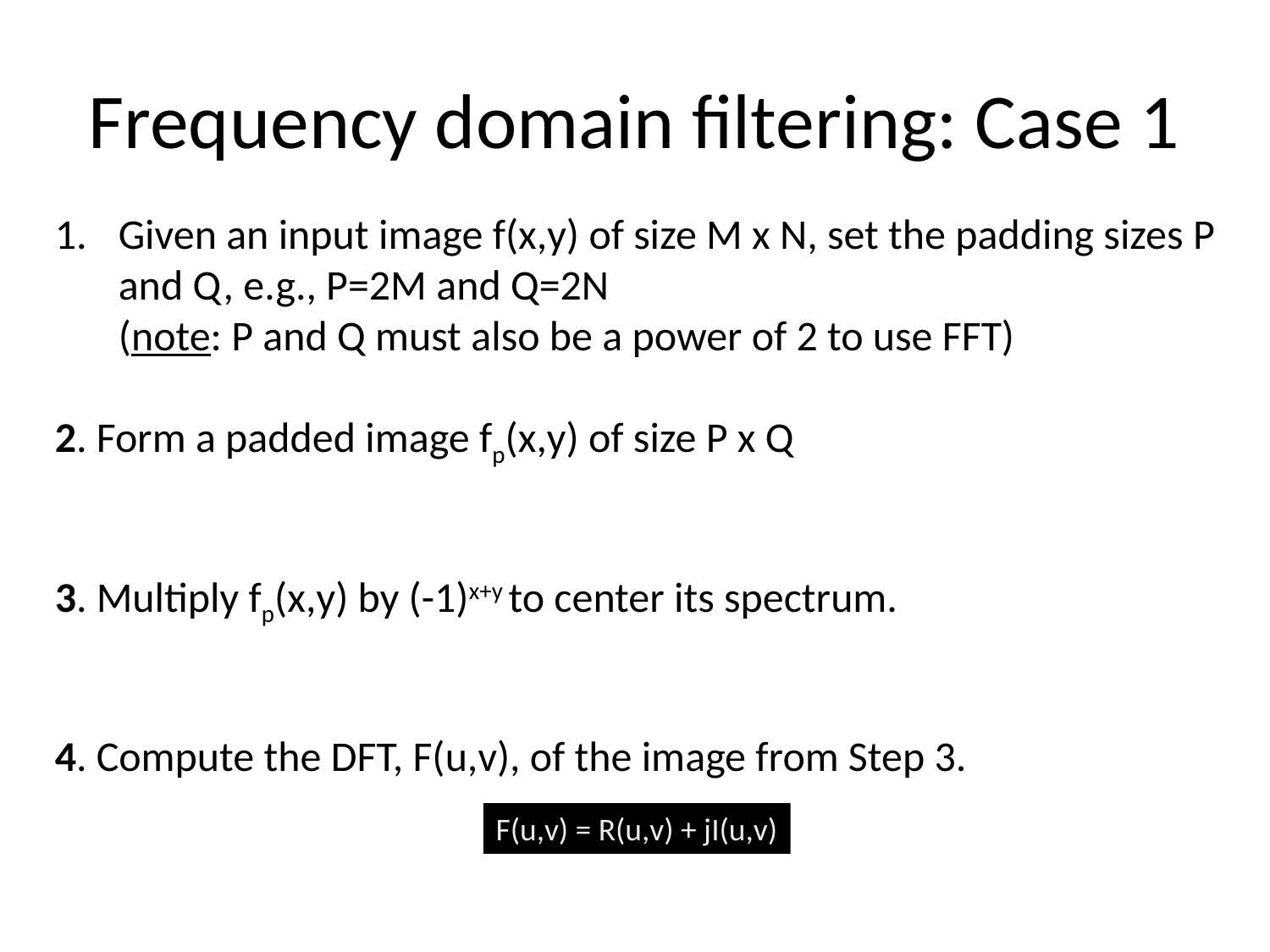

# Frequency domain filtering: Case 1
Given an input image f(x,y) of size M x N, set the padding sizes P and Q, e.g., P=2M and Q=2N
	(note: P and Q must also be a power of 2 to use FFT)

2. Form a padded image fp(x,y) of size P x Q

3. Multiply fp(x,y) by (-1)x+y to center its spectrum.

4. Compute the DFT, F(u,v), of the image from Step 3.

F(u,v) = R(u,v) + jI(u,v)